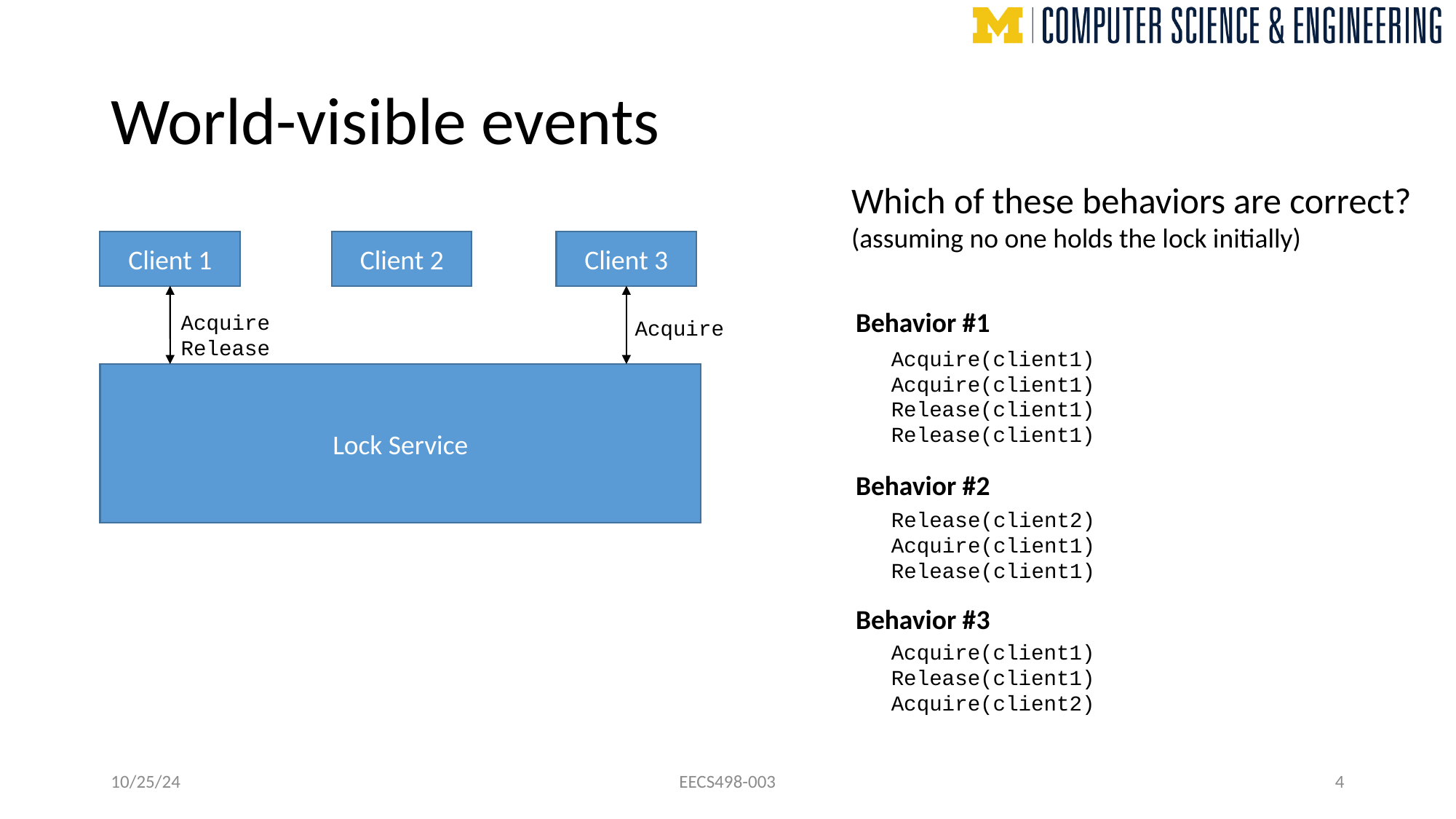

# World-visible events
Which of these behaviors are correct?
(assuming no one holds the lock initially)
Client 2
Client 3
Client 1
Behavior #1
Acquire
Release
Acquire
Acquire(client1)
Acquire(client1)
Release(client1)
Release(client1)
Lock Service
Behavior #2
Release(client2)
Acquire(client1)
Release(client1)
Behavior #3
Acquire(client1)
Release(client1)
Acquire(client2)
10/25/24
EECS498-003
4